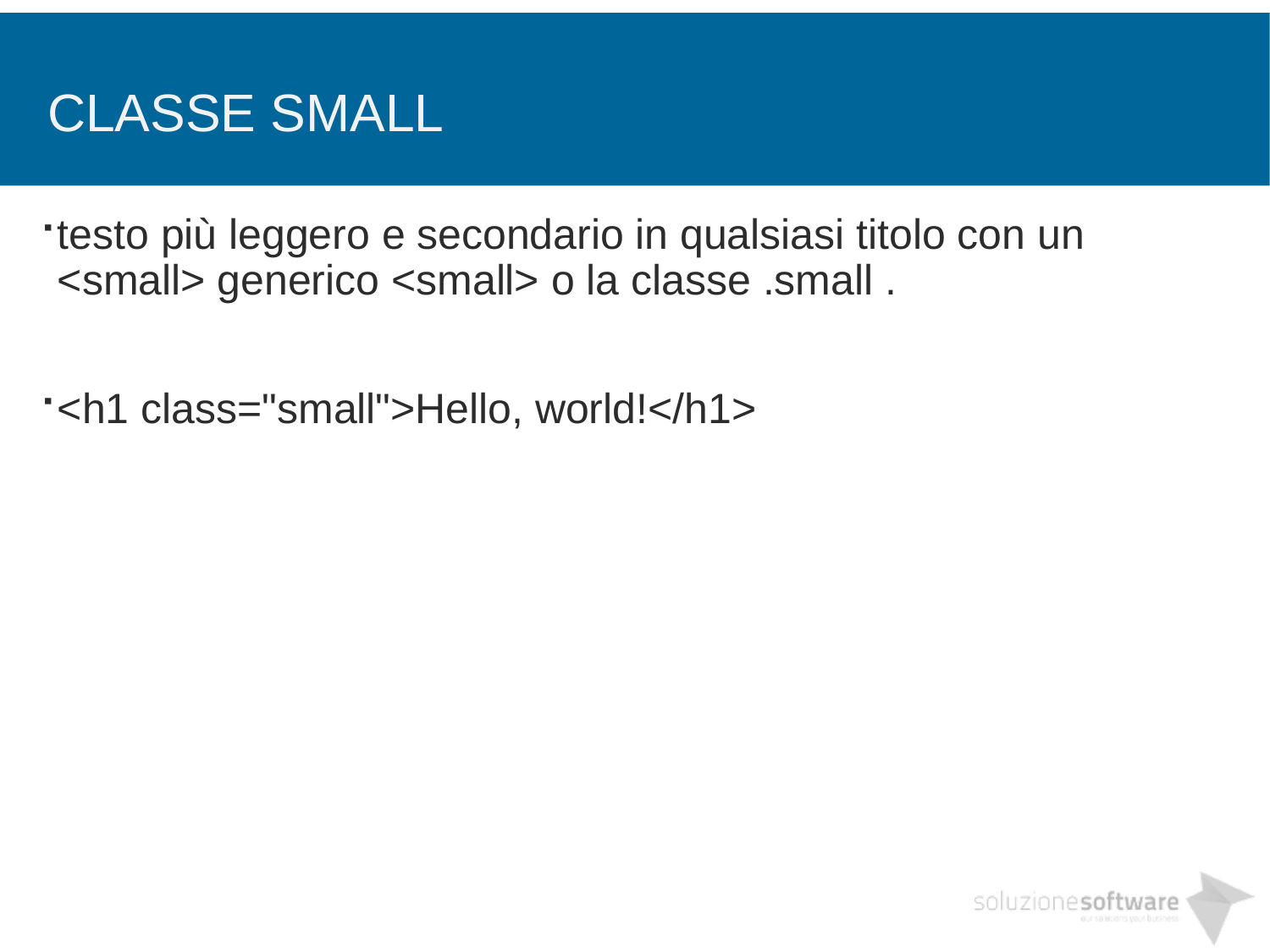

# Classe Small
testo più leggero e secondario in qualsiasi titolo con un <small> generico <small> o la classe .small .

<h1 class="small">Hello, world!</h1>